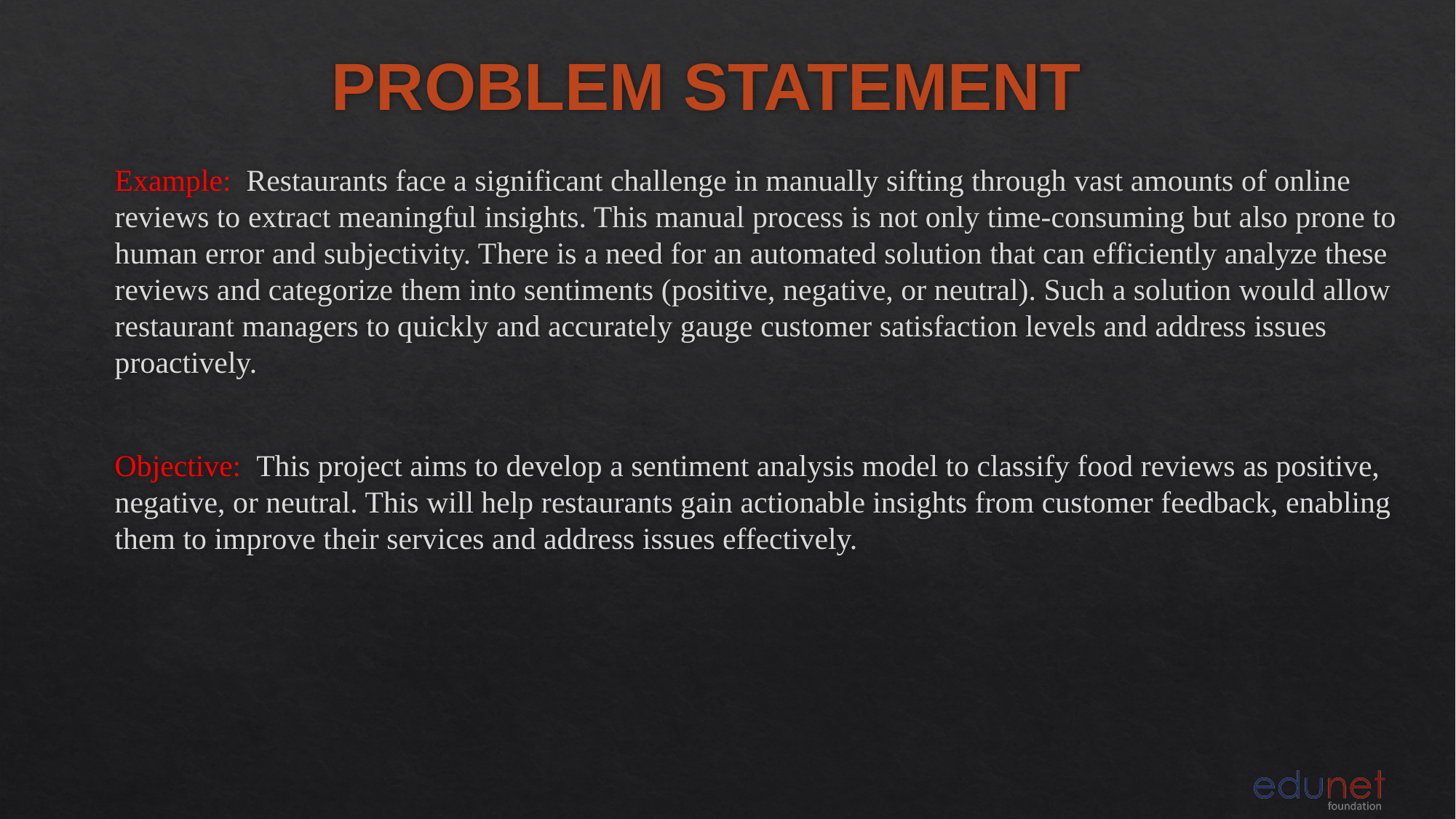

# PROBLEM STATEMENT
Example:  Restaurants face a significant challenge in manually sifting through vast amounts of online reviews to extract meaningful insights. This manual process is not only time-consuming but also prone to human error and subjectivity. There is a need for an automated solution that can efficiently analyze these reviews and categorize them into sentiments (positive, negative, or neutral). Such a solution would allow restaurant managers to quickly and accurately gauge customer satisfaction levels and address issues proactively.

Objective:  This project aims to develop a sentiment analysis model to classify food reviews as positive, negative, or neutral. This will help restaurants gain actionable insights from customer feedback, enabling them to improve their services and address issues effectively.